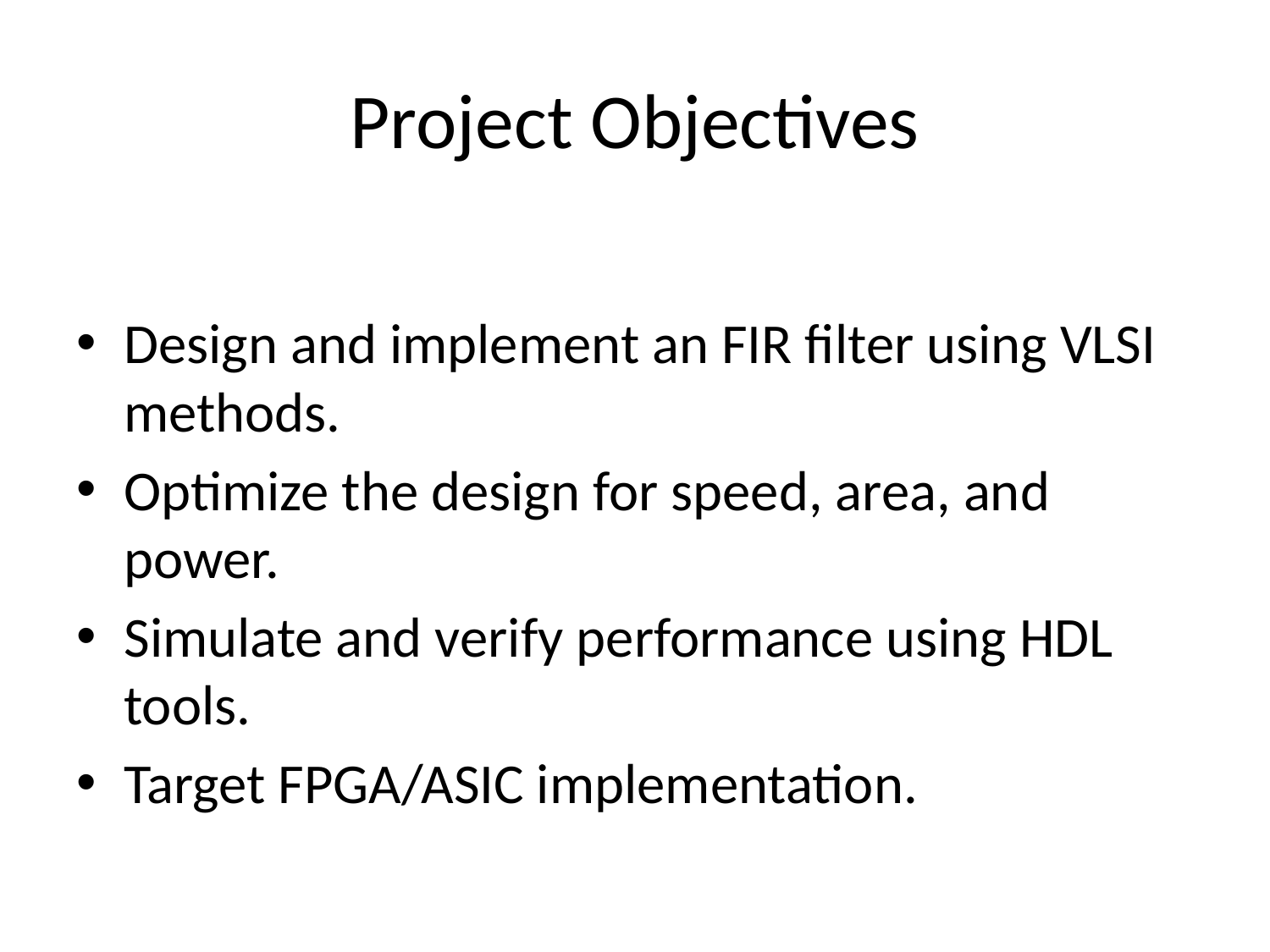

# Project Objectives

Design and implement an FIR filter using VLSI methods.
Optimize the design for speed, area, and power.
Simulate and verify performance using HDL tools.
Target FPGA/ASIC implementation.